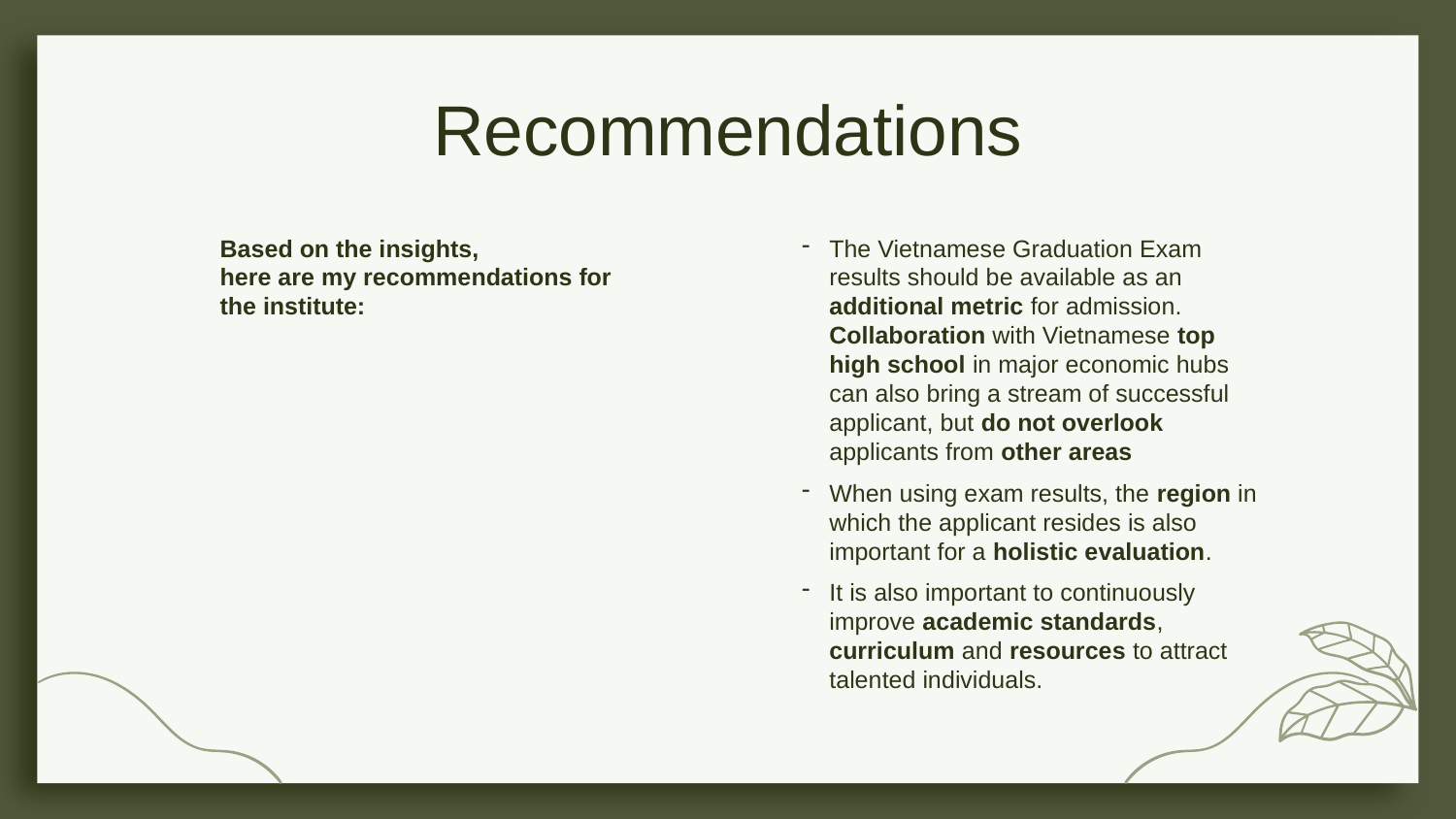

# Recommendations
Based on the insights,
here are my recommendations for the institute:
The Vietnamese Graduation Exam results should be available as an additional metric for admission. Collaboration with Vietnamese top high school in major economic hubs can also bring a stream of successful applicant, but do not overlook applicants from other areas
When using exam results, the region in which the applicant resides is also important for a holistic evaluation.
It is also important to continuously improve academic standards, curriculum and resources to attract talented individuals.